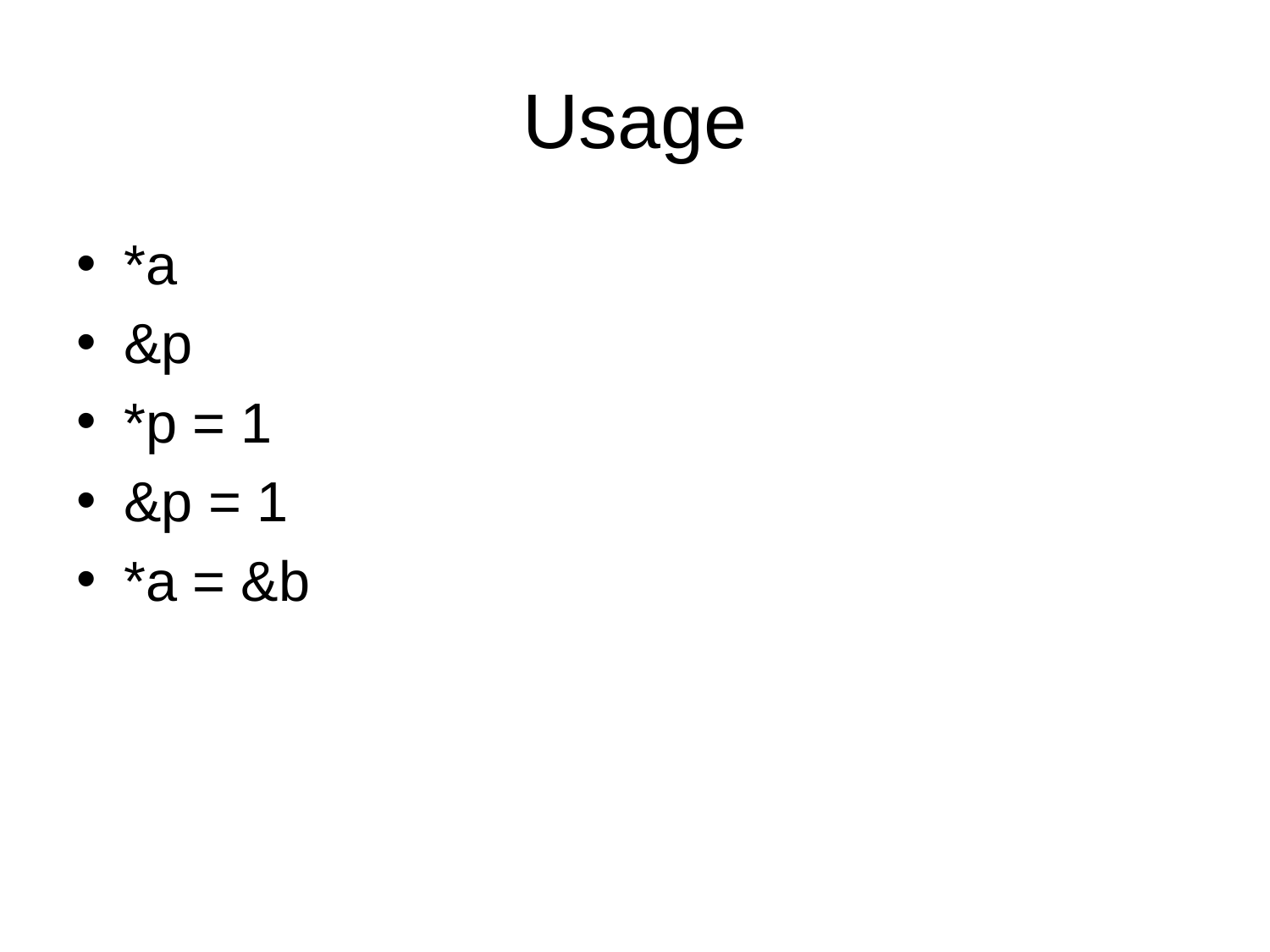

# Usage
*a
&p
*p = 1
&p = 1
*a = &b